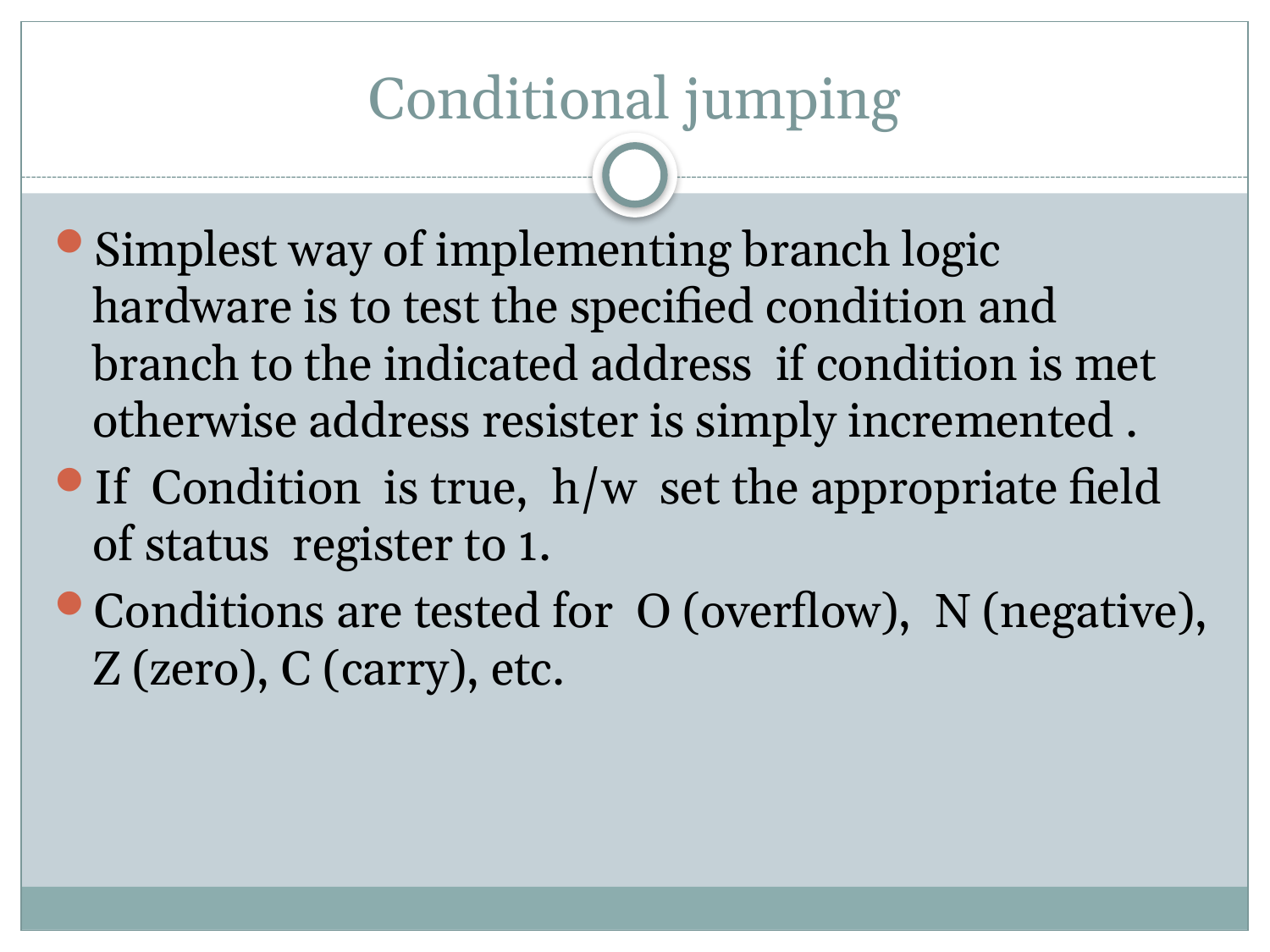

# Conditional jumping
Simplest way of implementing branch logic hardware is to test the specified condition and branch to the indicated address  if condition is met otherwise address resister is simply incremented .
If  Condition  is true,  h/w  set the appropriate field of status  register to 1.
Conditions are tested for  O (overflow),  N (negative), Z (zero), C (carry), etc.